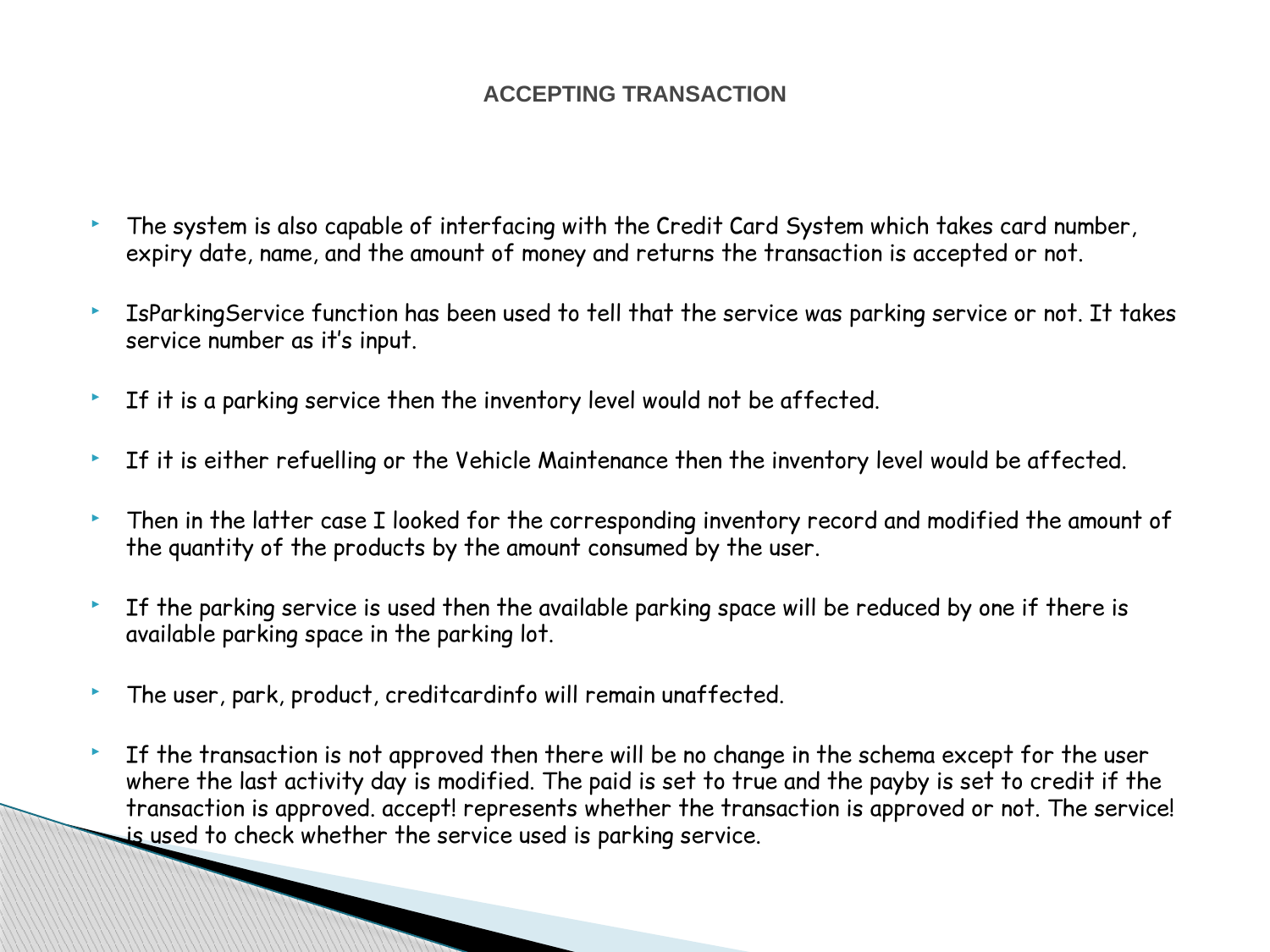

# ACCEPTING TRANSACTION
The system is also capable of interfacing with the Credit Card System which takes card number, expiry date, name, and the amount of money and returns the transaction is accepted or not.

IsParkingService function has been used to tell that the service was parking service or not. It takes service number as it’s input.

If it is a parking service then the inventory level would not be affected.

If it is either refuelling or the Vehicle Maintenance then the inventory level would be affected.

Then in the latter case I looked for the corresponding inventory record and modified the amount of the quantity of the products by the amount consumed by the user.

If the parking service is used then the available parking space will be reduced by one if there is available parking space in the parking lot.

The user, park, product, creditcardinfo will remain unaffected.

If the transaction is not approved then there will be no change in the schema except for the user where the last activity day is modified. The paid is set to true and the payby is set to credit if the transaction is approved. accept! represents whether the transaction is approved or not. The service! is used to check whether the service used is parking service.